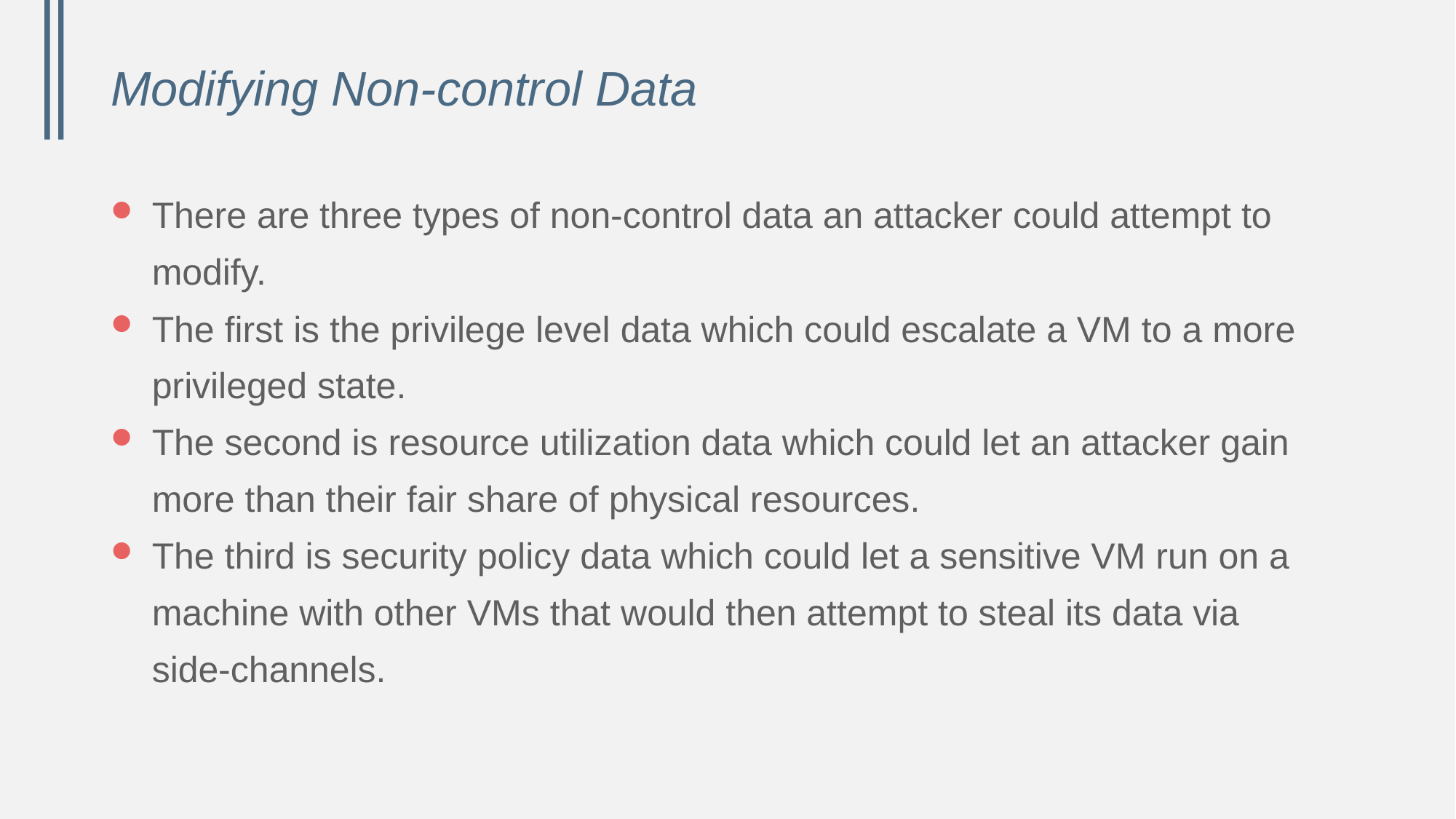

# Modifying Non-control Data
There are three types of non-control data an attacker could attempt to modify.
The first is the privilege level data which could escalate a VM to a more privileged state.
The second is resource utilization data which could let an attacker gain more than their fair share of physical resources.
The third is security policy data which could let a sensitive VM run on a machine with other VMs that would then attempt to steal its data via side-channels.